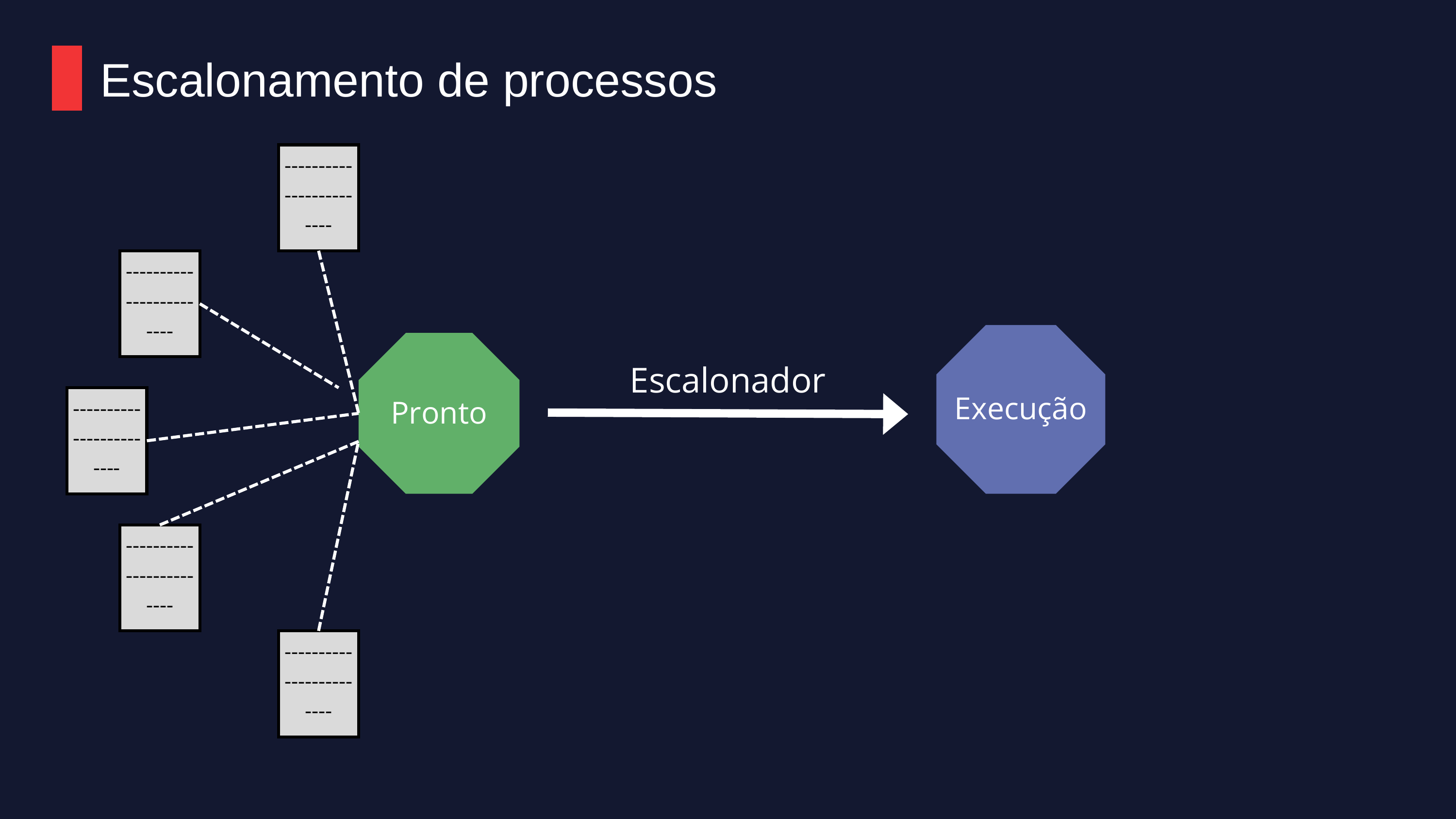

Escalonamento de processos

------------------------

------------------------

Execução

Pronto
Escalonador

------------------------

------------------------

------------------------